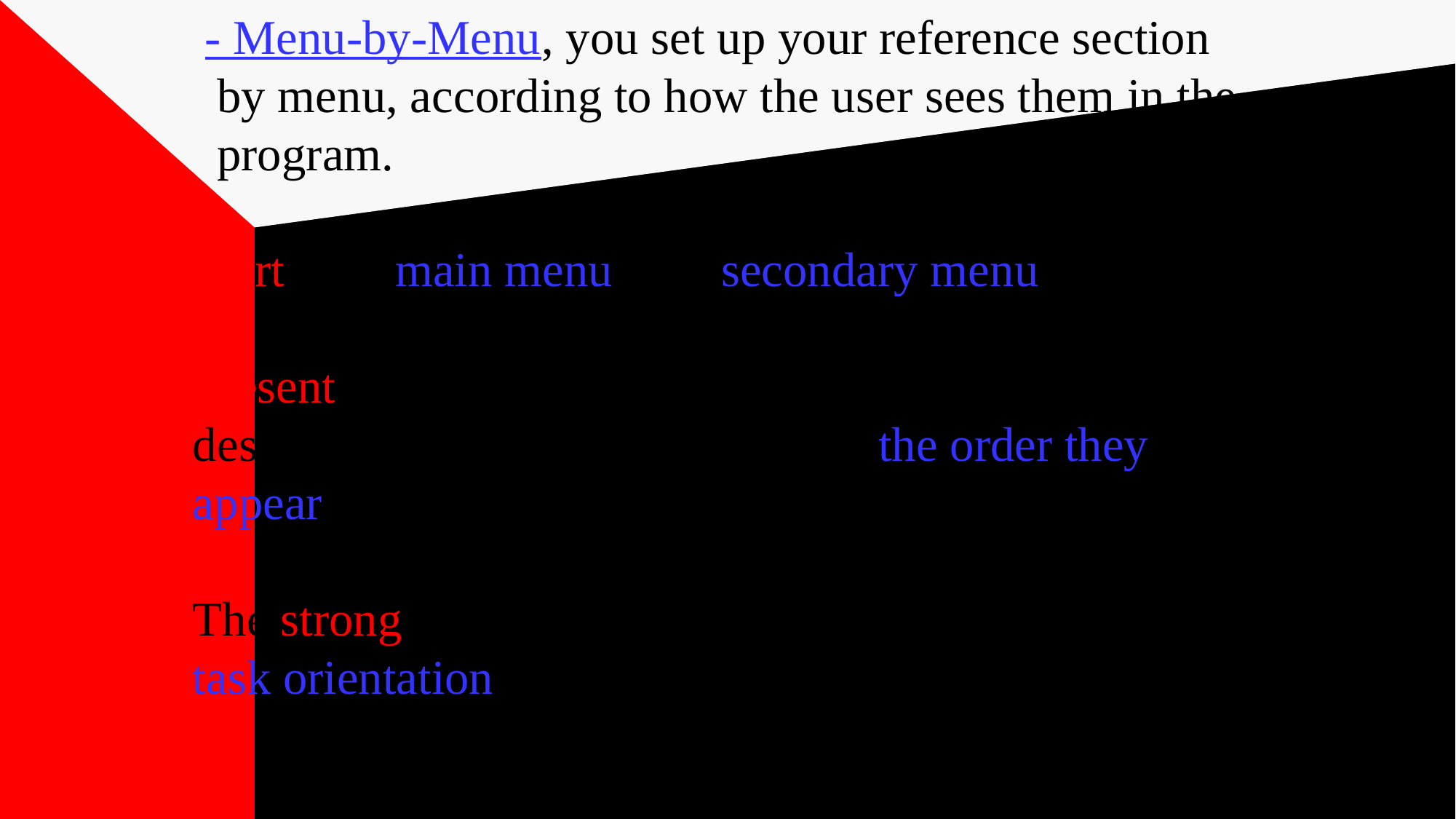

# - Menu-by-Menu, you set up your reference section by menu, according to how the user sees them in the program. Start with main menu then secondary menu. Present each menu, and then, in the subsequent pages, describe each of the commands in  the order they appear on the menu. The strong advantage of this is its reinforcement of the task orientation of your work.